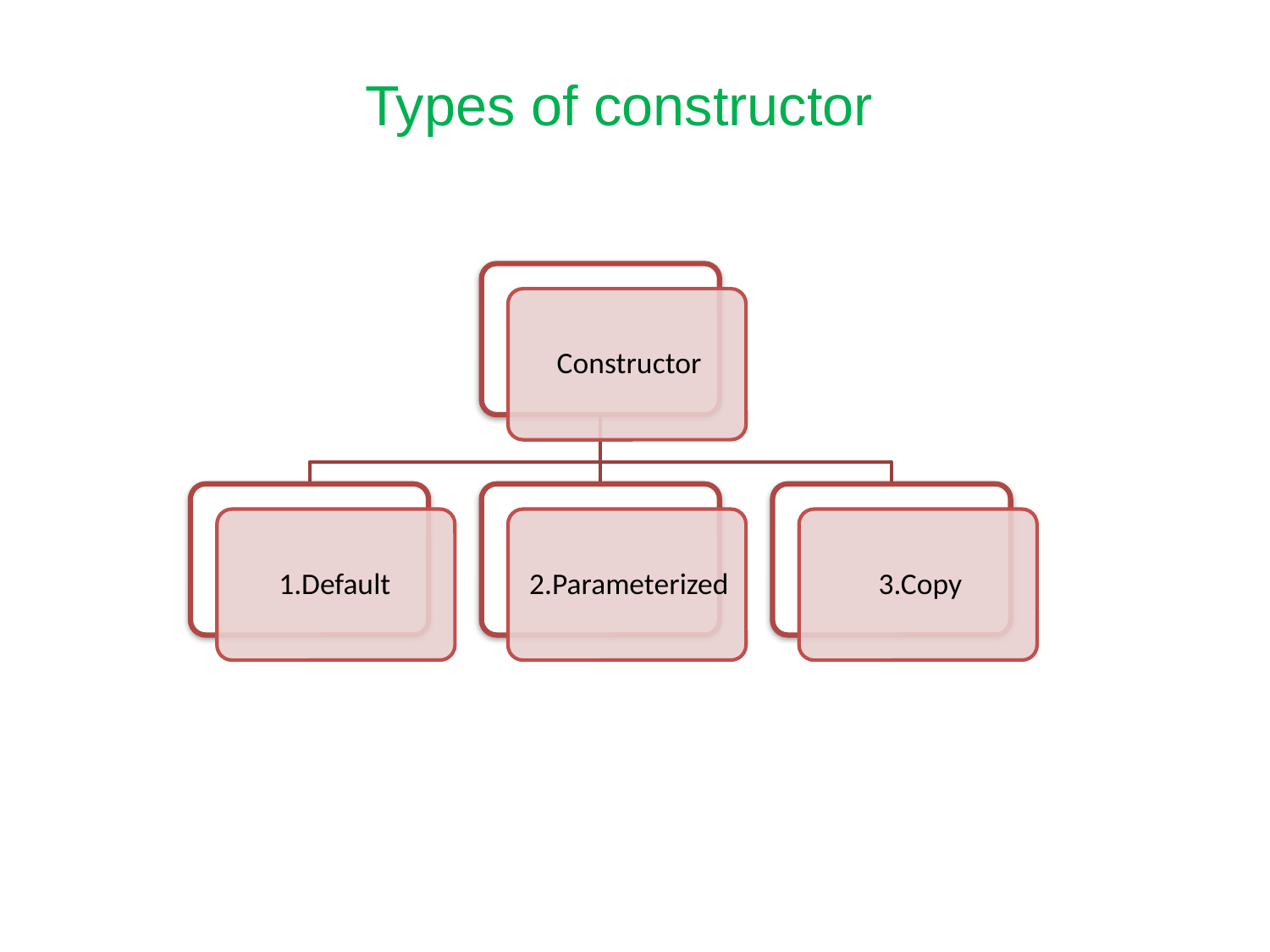

Types of constructor
Constructor
1.Default
2.Parameterized
3.Copy